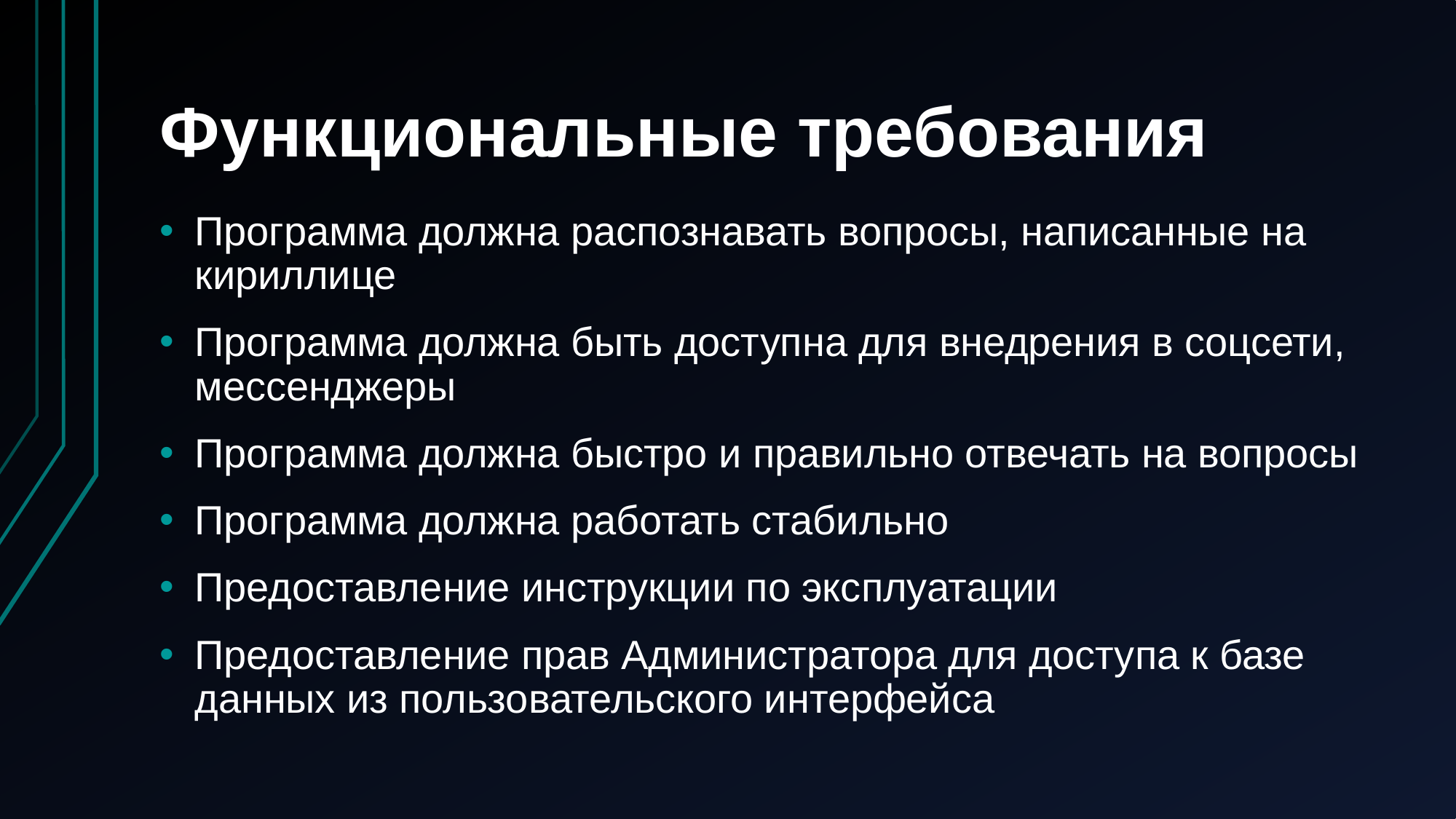

# Функциональные требования
Программа должна распознавать вопросы, написанные на кириллице
Программа должна быть доступна для внедрения в соцсети, мессенджеры
Программа должна быстро и правильно отвечать на вопросы
Программа должна работать стабильно
Предоставление инструкции по эксплуатации
Предоставление прав Администратора для доступа к базе данных из пользовательского интерфейса